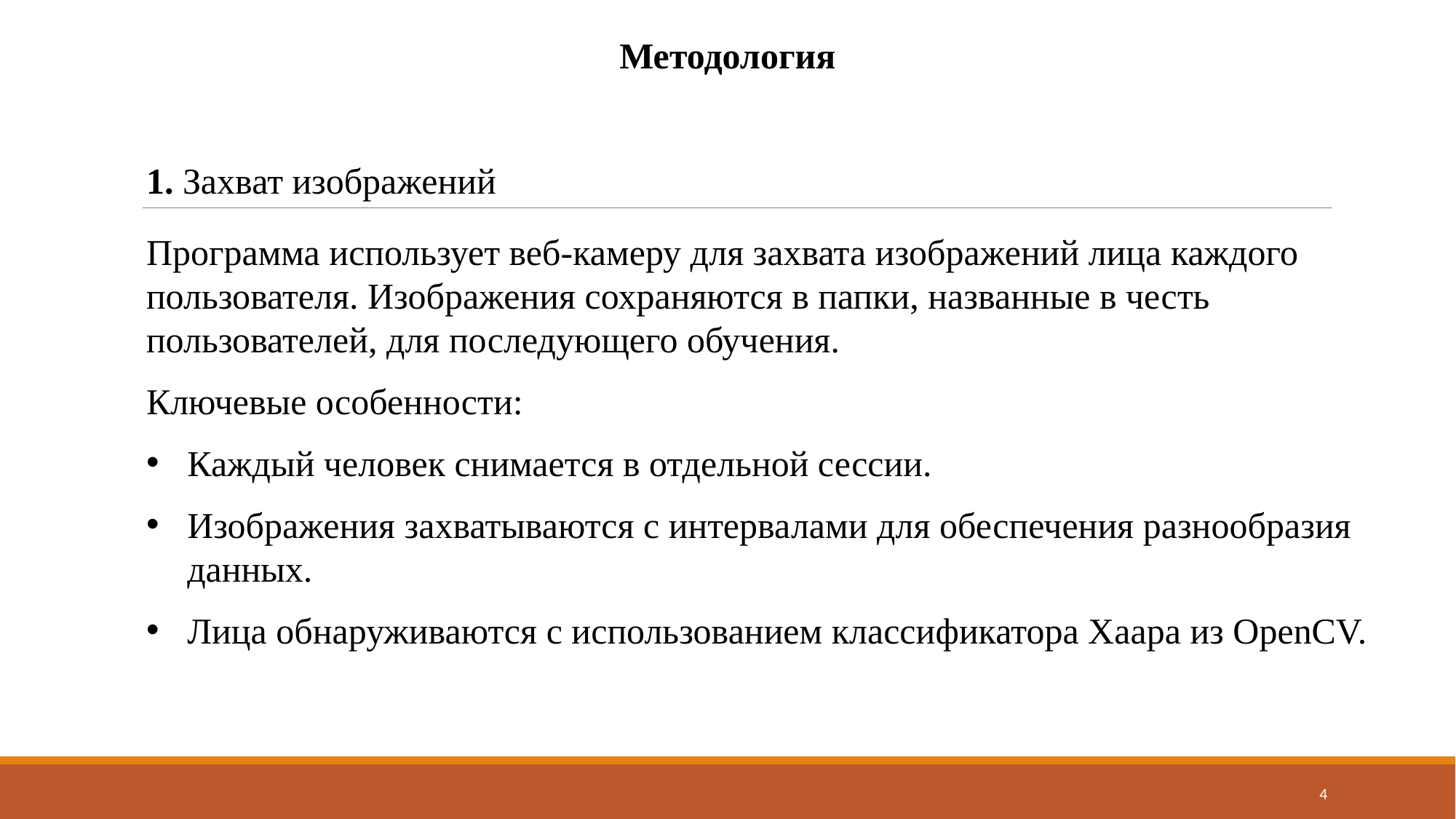

Методология
1. Захват изображений
Программа использует веб-камеру для захвата изображений лица каждого пользователя. Изображения сохраняются в папки, названные в честь пользователей, для последующего обучения.
Ключевые особенности:
Каждый человек снимается в отдельной сессии.
Изображения захватываются с интервалами для обеспечения разнообразия данных.
Лица обнаруживаются с использованием классификатора Хаара из OpenCV.
4